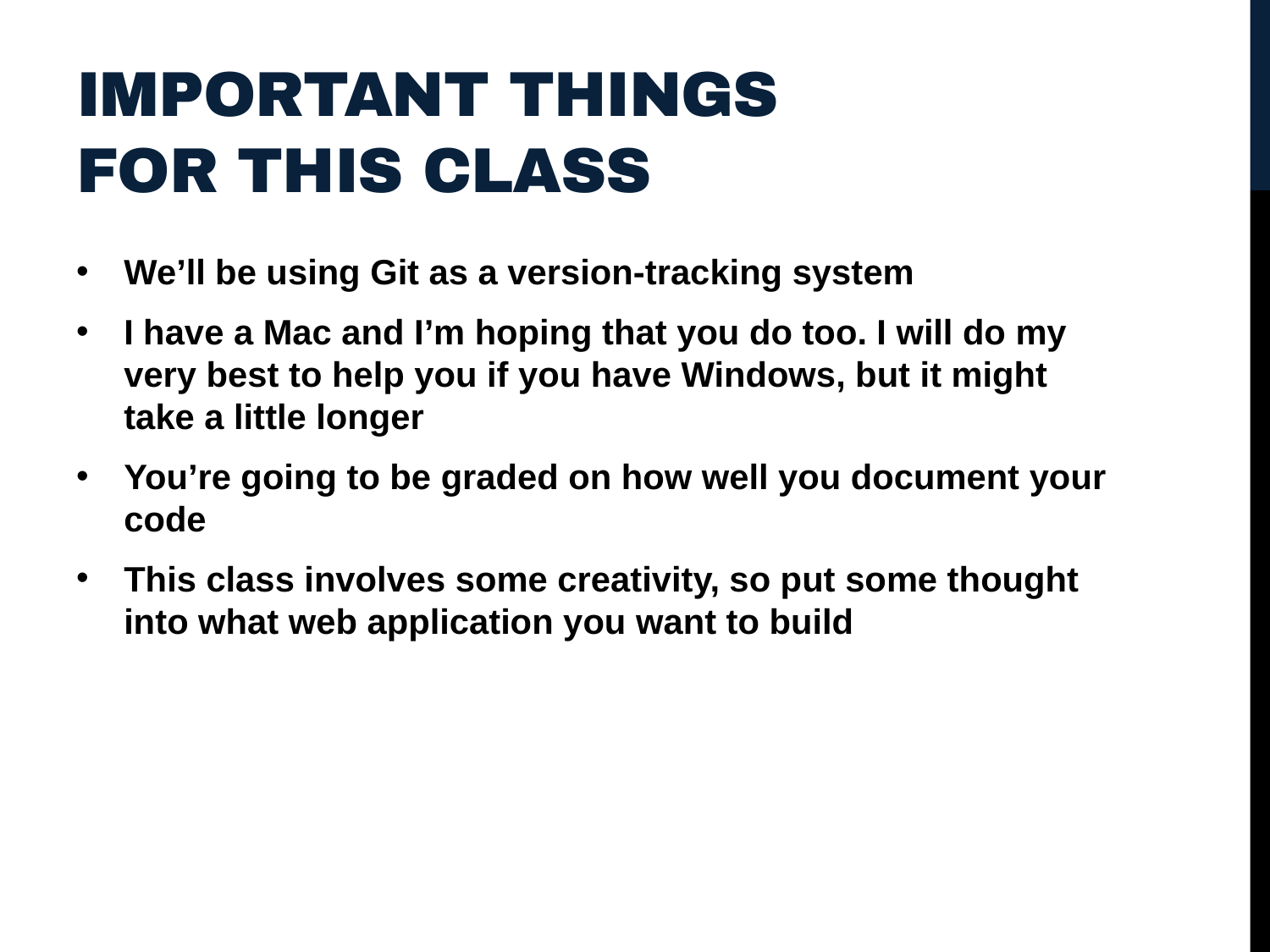

# Important Things for this class
We’ll be using Git as a version-tracking system
I have a Mac and I’m hoping that you do too. I will do my very best to help you if you have Windows, but it might take a little longer
You’re going to be graded on how well you document your code
This class involves some creativity, so put some thought into what web application you want to build